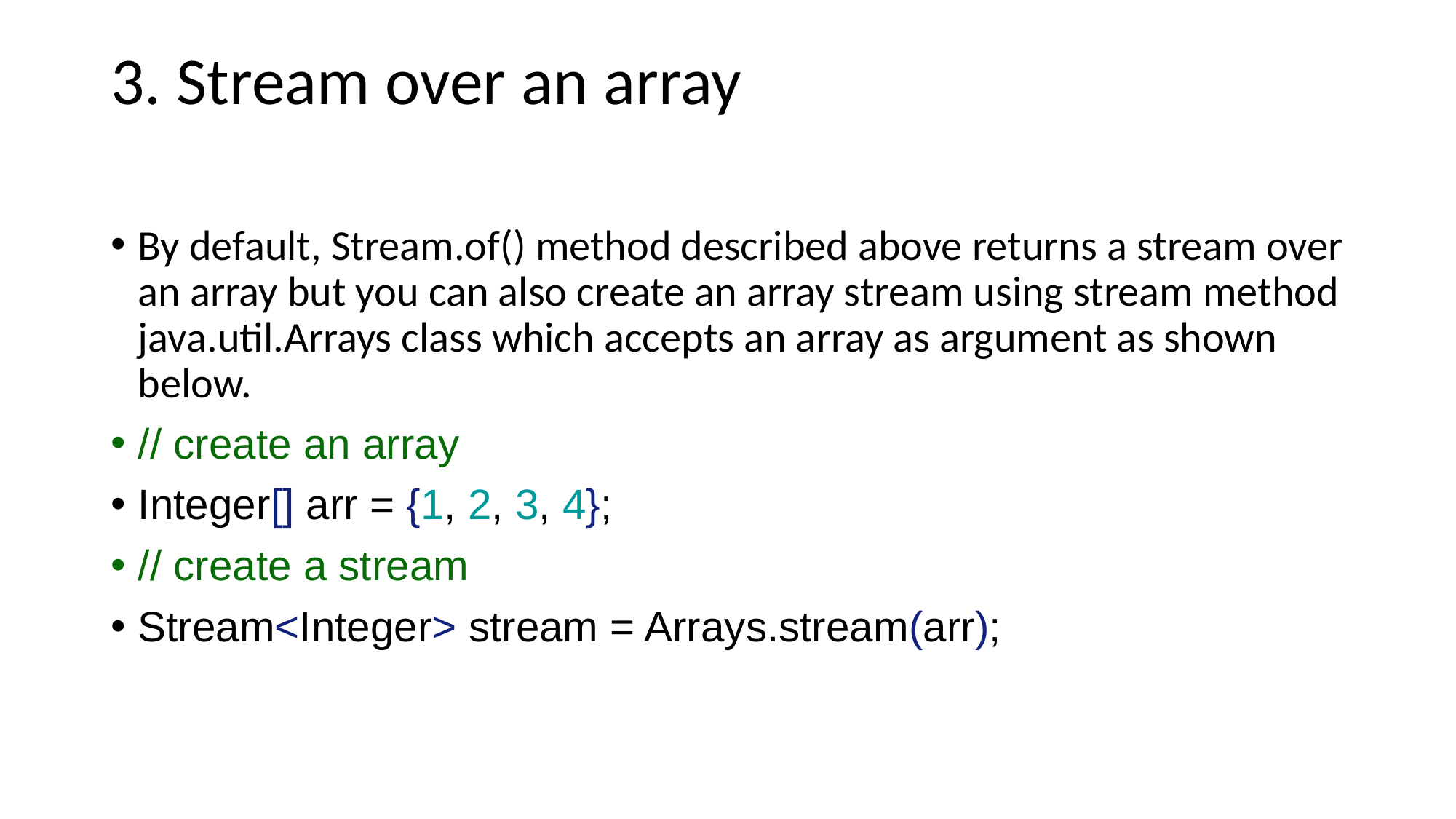

# 3. Stream over an array
By default, Stream.of() method described above returns a stream over an array but you can also create an array stream using stream method java.util.Arrays class which accepts an array as argument as shown below.
// create an array
Integer[] arr = {1, 2, 3, 4};
// create a stream
Stream<Integer> stream = Arrays.stream(arr);